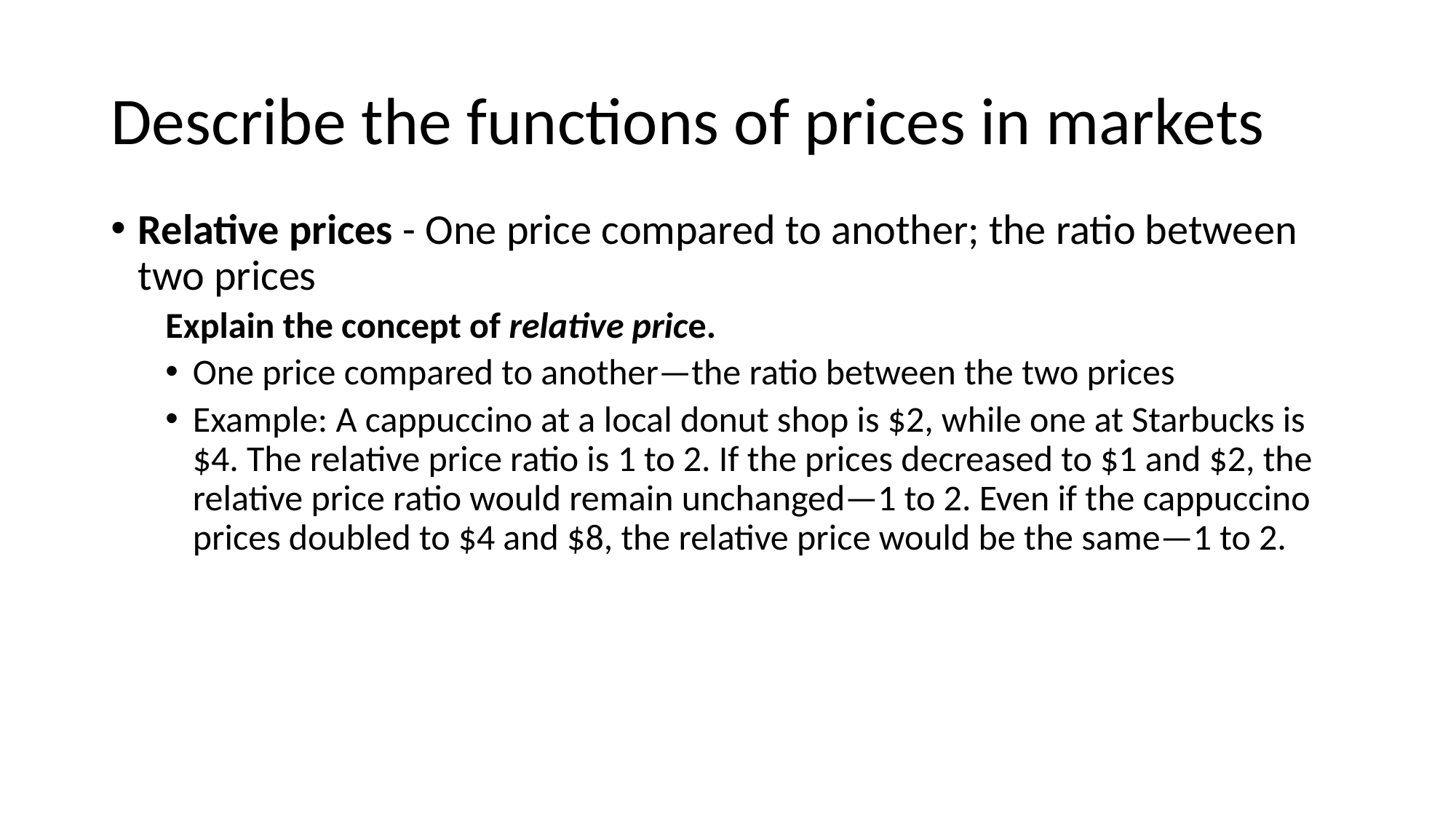

# Describe the functions of prices in markets
Relative prices - One price compared to another; the ratio between two prices
Explain the concept of relative price.
One price compared to another—the ratio between the two prices
Example: A cappuccino at a local donut shop is $2, while one at Starbucks is $4. The relative price ratio is 1 to 2. If the prices decreased to $1 and $2, the relative price ratio would remain unchanged—1 to 2. Even if the cappuccino prices doubled to $4 and $8, the relative price would be the same—1 to 2.